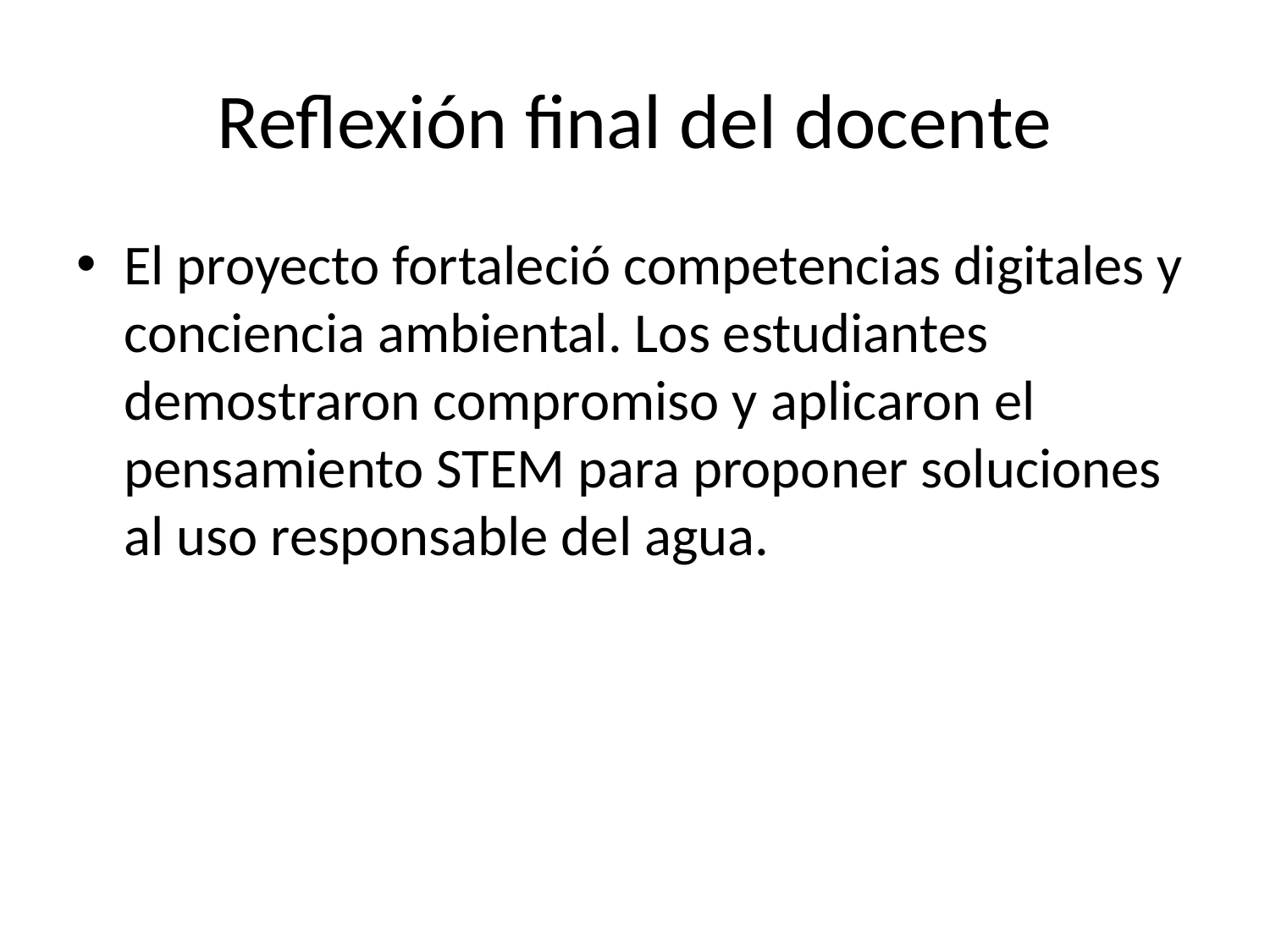

# Reflexión final del docente
El proyecto fortaleció competencias digitales y conciencia ambiental. Los estudiantes demostraron compromiso y aplicaron el pensamiento STEM para proponer soluciones al uso responsable del agua.